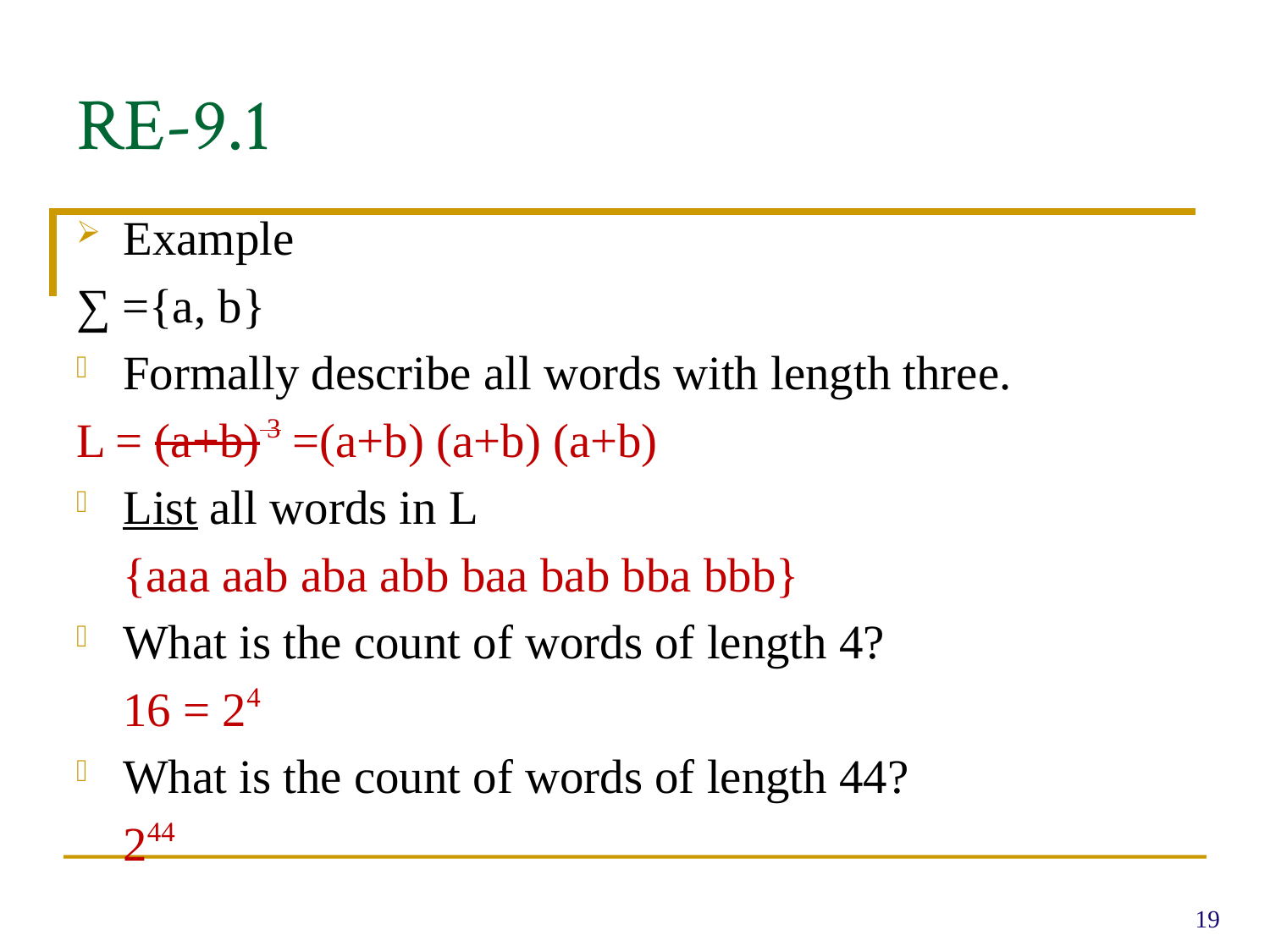

# RE-9.1
Example
∑ ={a, b}
Formally describe all words with length three.
L = (a+b) 3 =(a+b) (a+b) (a+b)
List all words in L
		{aaa aab aba abb baa bab bba bbb}
What is the count of words of length 4?
		16 = 24
What is the count of words of length 44?
		244

19